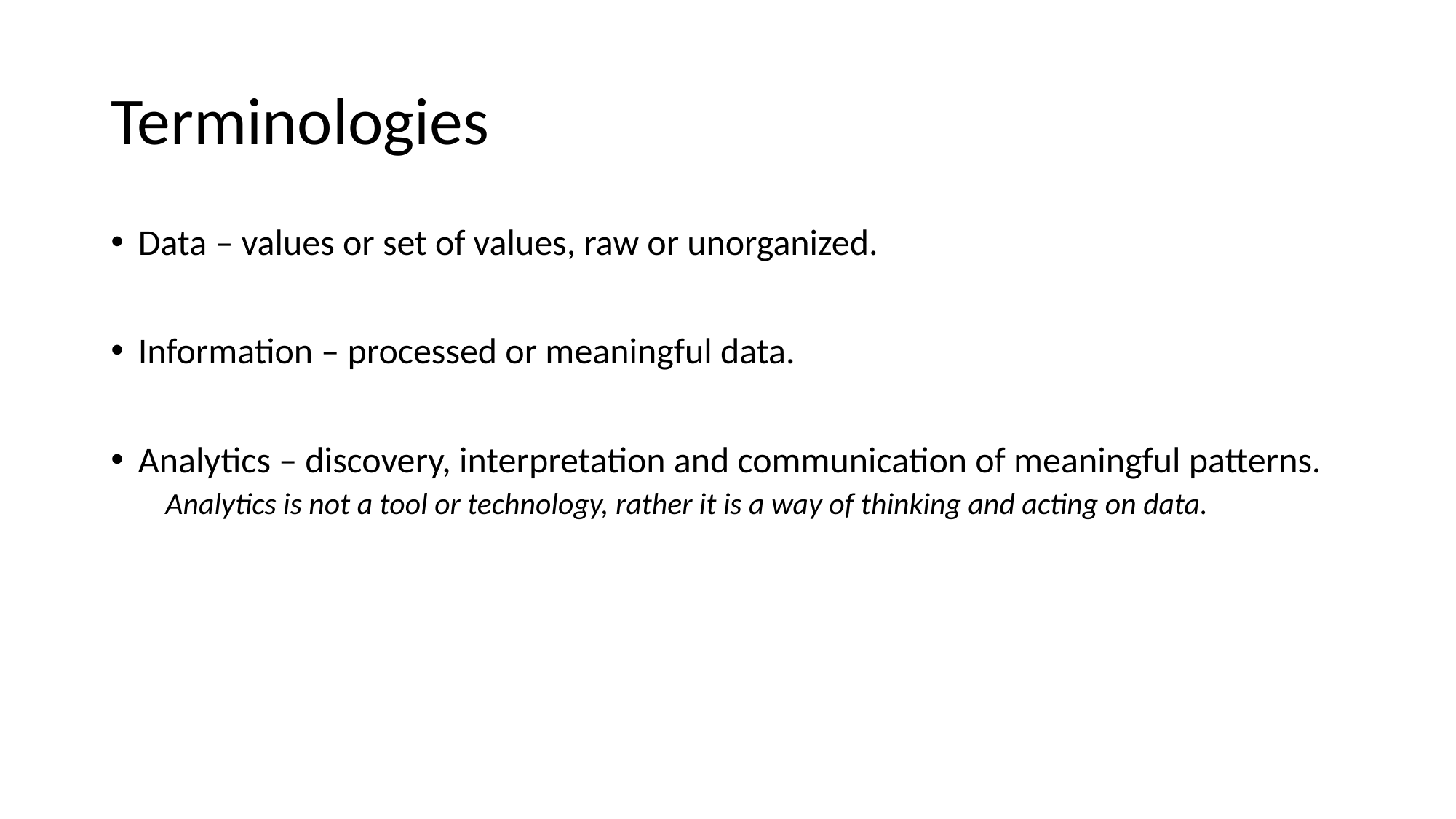

# Terminologies
Data – values or set of values, raw or unorganized.

Information – processed or meaningful data.

Analytics – discovery, interpretation and communication of meaningful patterns.
Analytics is not a tool or technology, rather it is a way of thinking and acting on data.